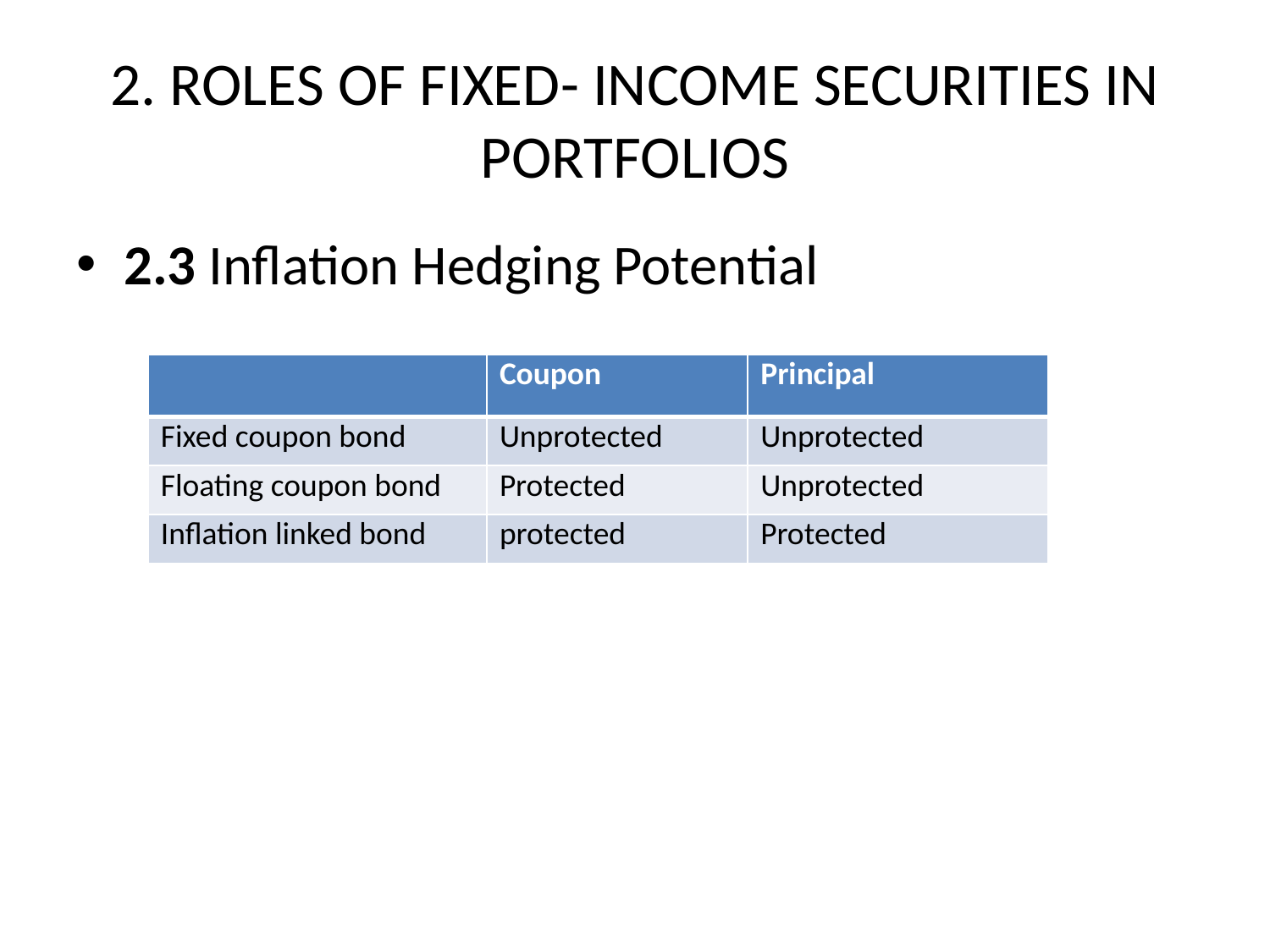

# 2. ROLES OF FIXED- INCOME SECURITIES IN PORTFOLIOS
2.3 Inflation Hedging Potential

|  | Coupon | Principal |
| --- | --- | --- |
| Fixed coupon bond | Unprotected | Unprotected |
| Floating coupon bond | Protected | Unprotected |
| Inflation linked bond | protected | Protected |